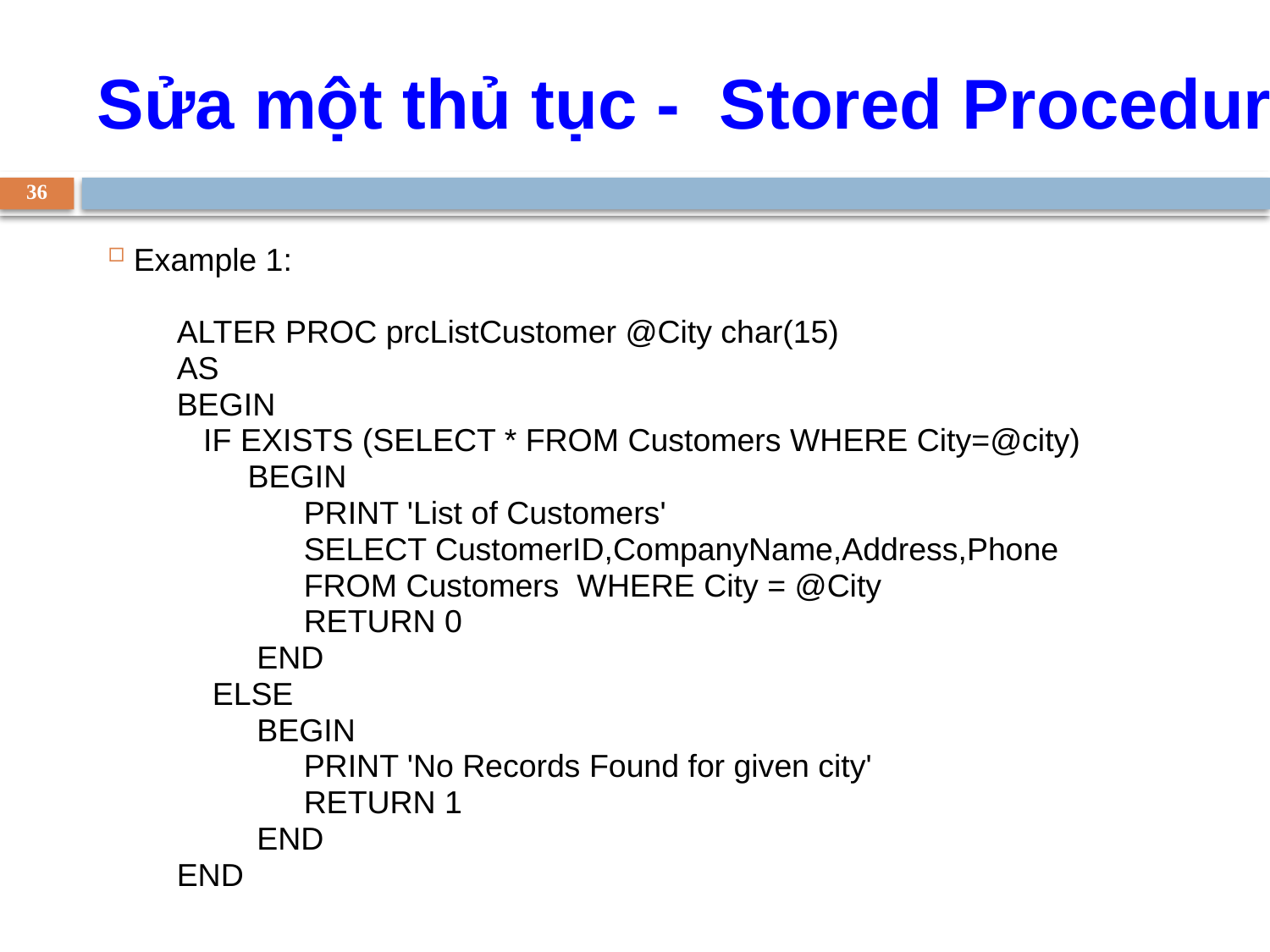

Sửa một thủ tục -  Stored Procedure
36
 Example 1:

ALTER PROC prcListCustomer @City char(15)
AS
BEGIN
   IF EXISTS (SELECT * FROM Customers WHERE City=@city)
        BEGIN
 	PRINT 'List of Customers'
	SELECT CustomerID,CompanyName,Address,Phone
	FROM Customers  WHERE City = @City
	RETURN 0
         END
    ELSE
         BEGIN
	PRINT 'No Records Found for given city'
	RETURN 1
         END
END